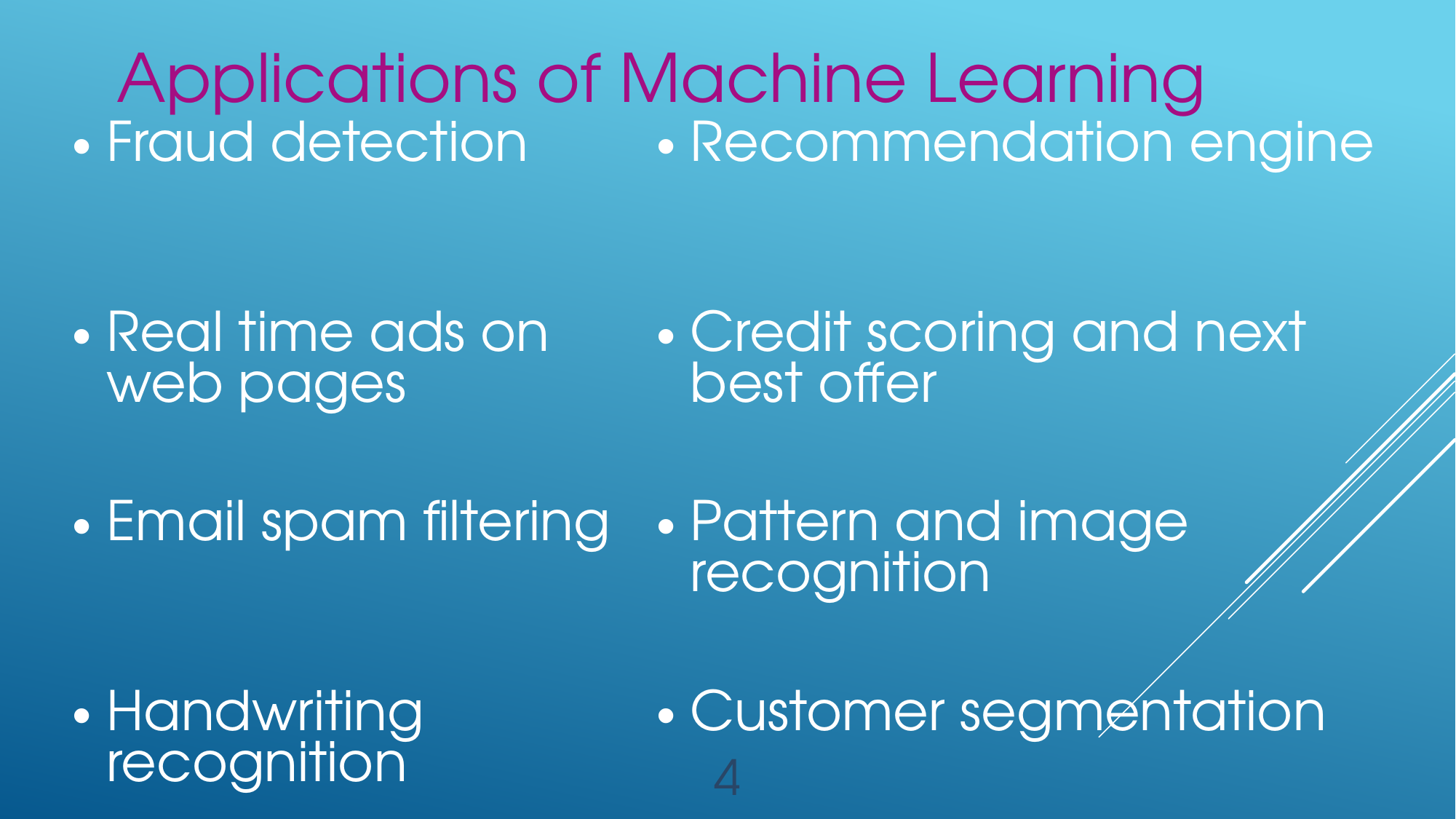

Applications of Machine Learning
| Fraud detection | Recommendation engine |
| --- | --- |
| Real time ads on web pages | Credit scoring and next best offer |
| Email spam filtering | Pattern and image recognition |
| Handwriting recognition | Customer segmentation |
4